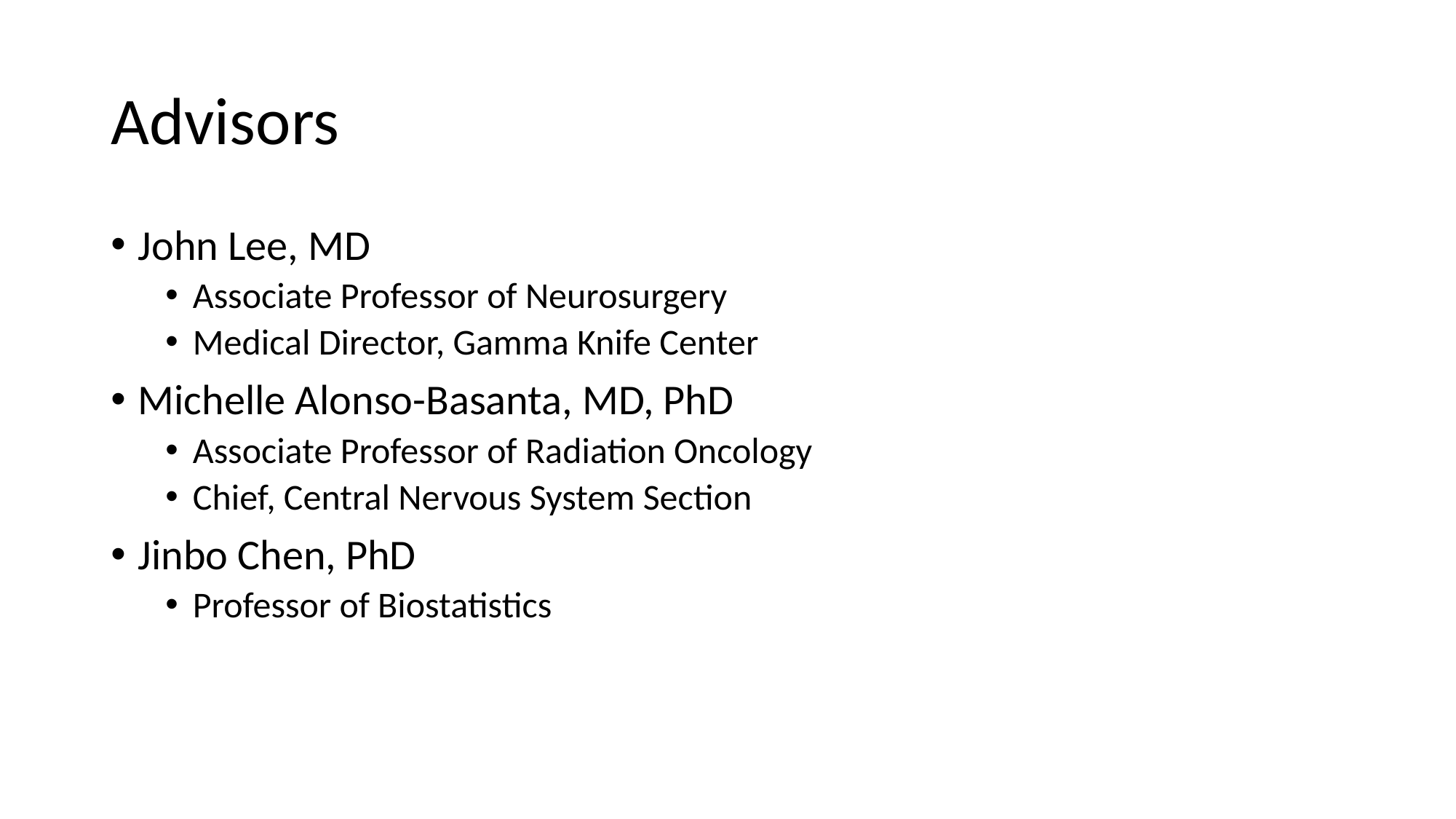

# Advisors
John Lee, MD
Associate Professor of Neurosurgery
Medical Director, Gamma Knife Center
Michelle Alonso-Basanta, MD, PhD
Associate Professor of Radiation Oncology
Chief, Central Nervous System Section
Jinbo Chen, PhD
Professor of Biostatistics